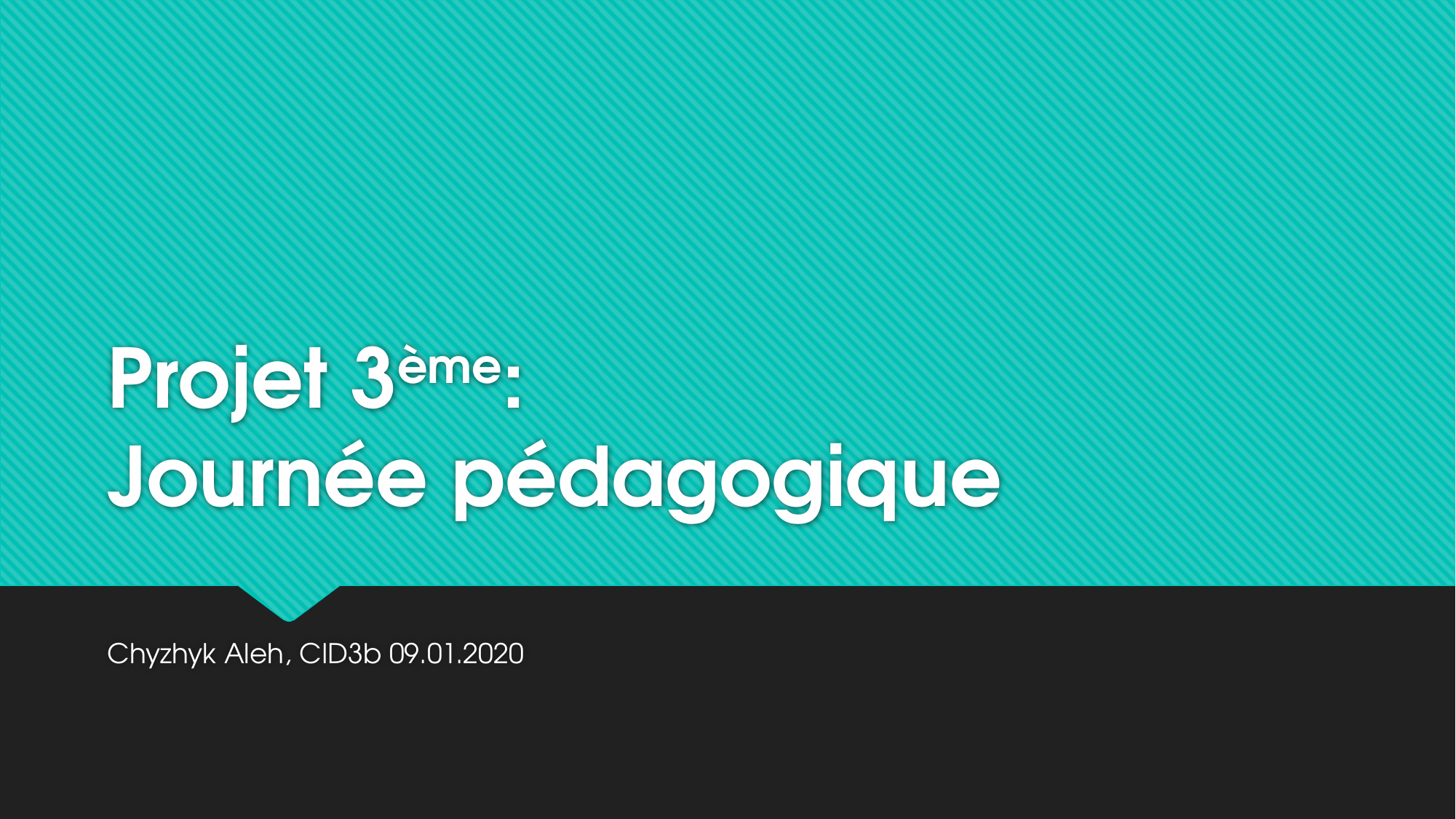

# Projet 3ème: Journée pédagogique
Chyzhyk Aleh, CID3b 09.01.2020